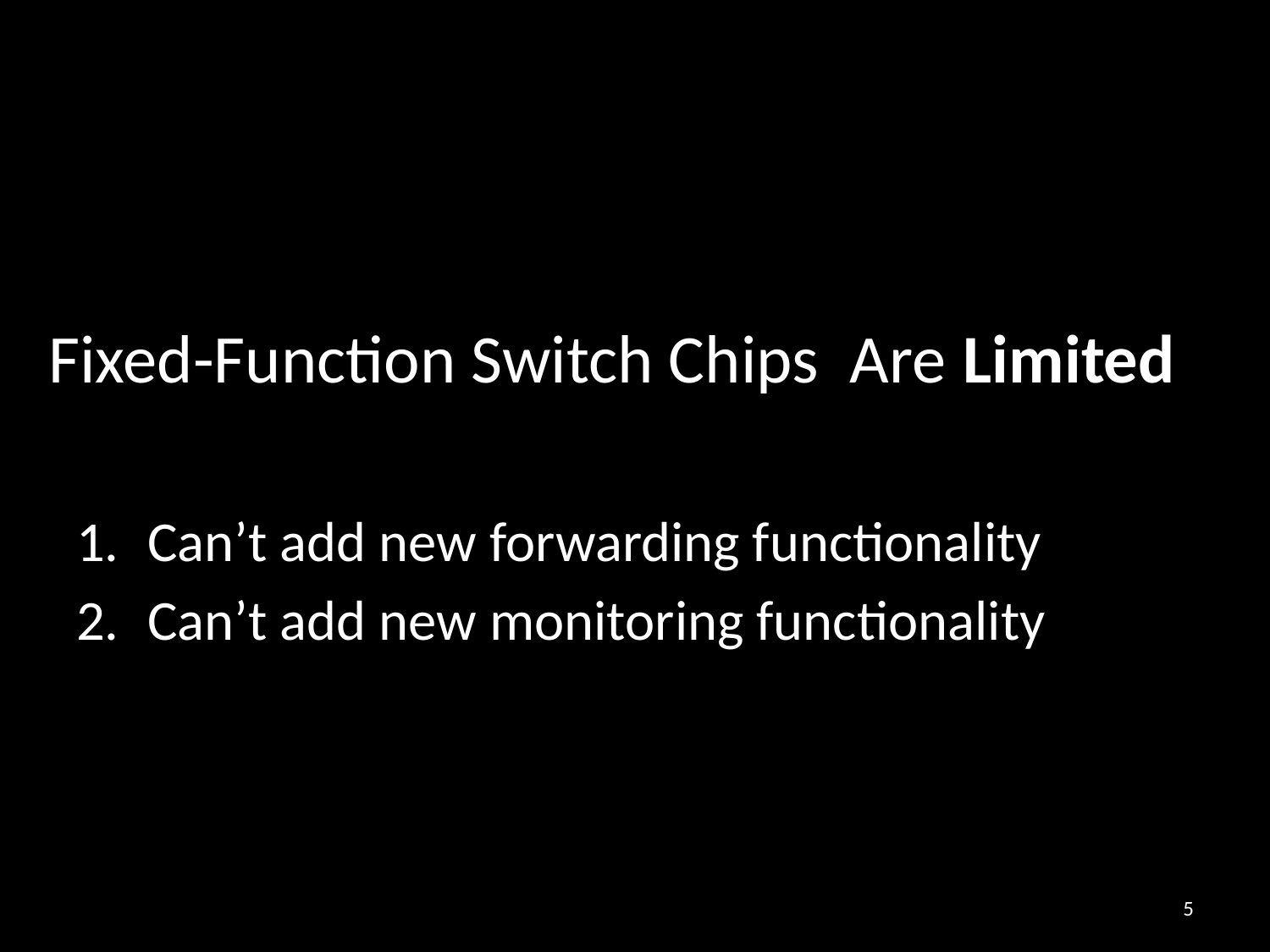

# Fixed-Function Switch Chips  Are Limited
Can’t add new forwarding functionality
Can’t add new monitoring functionality

5